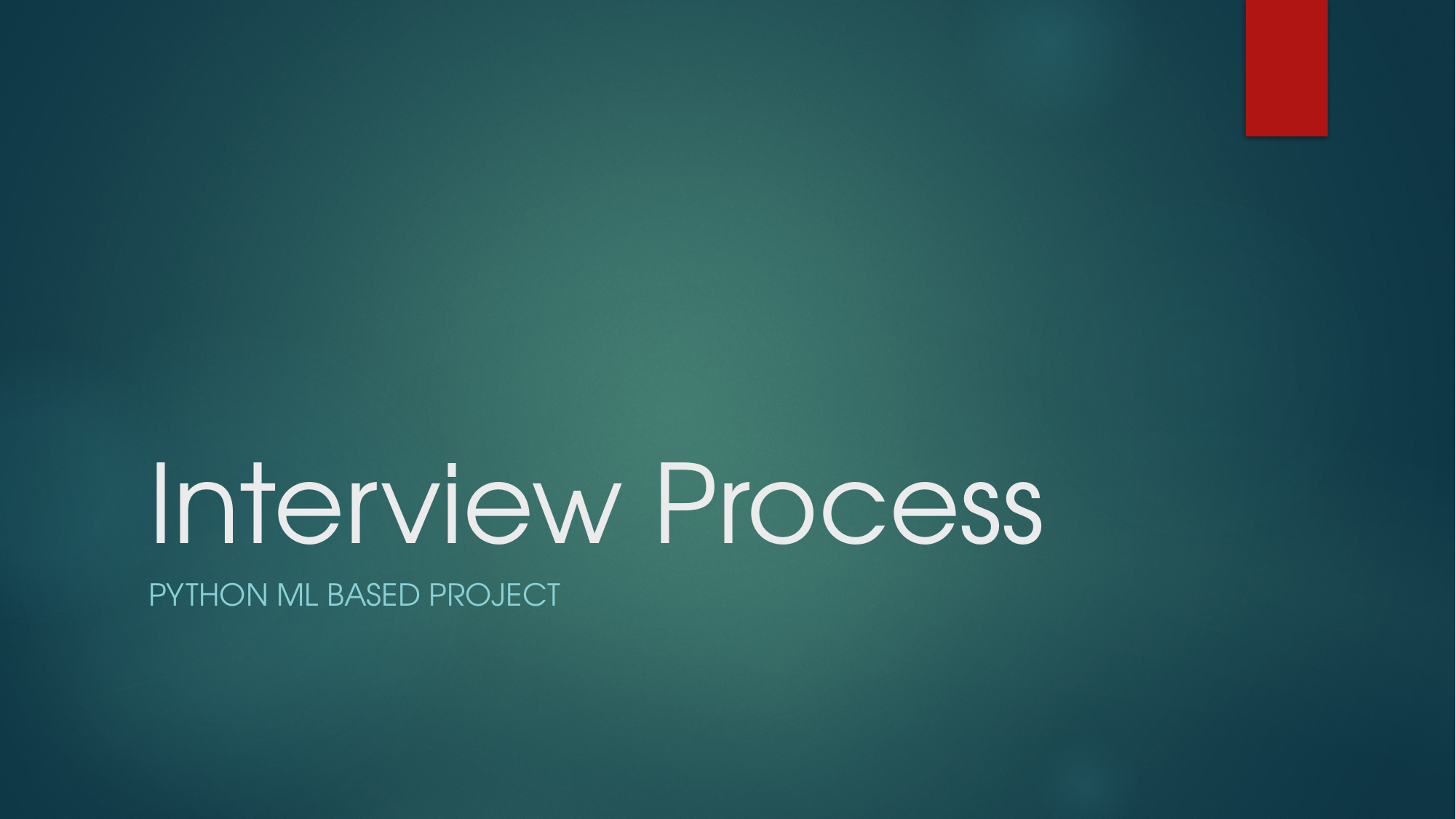

# Interview Process
Python ML based project